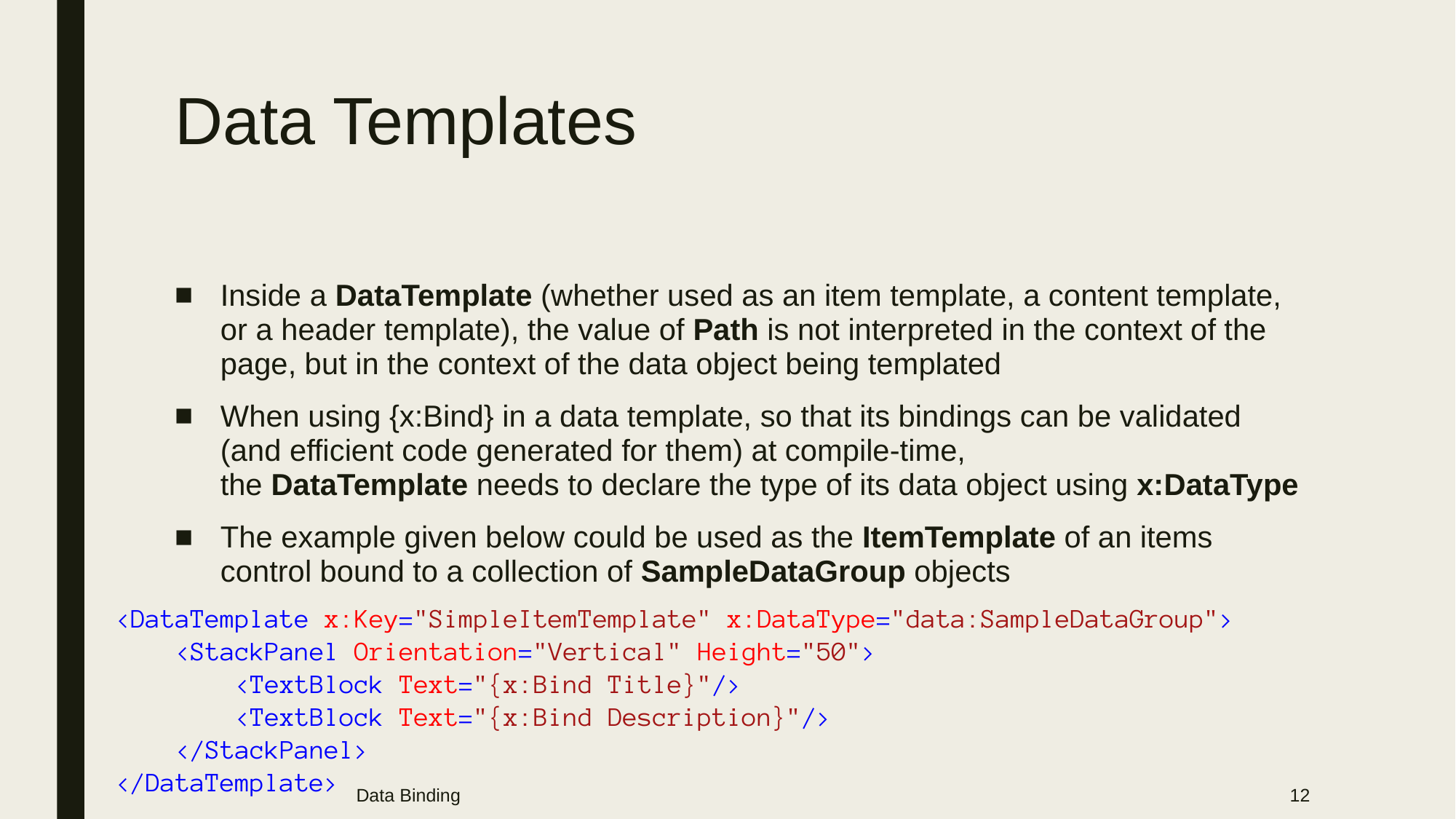

# Data Templates
Inside a DataTemplate (whether used as an item template, a content template, or a header template), the value of Path is not interpreted in the context of the page, but in the context of the data object being templated
When using {x:Bind} in a data template, so that its bindings can be validated (and efficient code generated for them) at compile-time, the DataTemplate needs to declare the type of its data object using x:DataType
The example given below could be used as the ItemTemplate of an items control bound to a collection of SampleDataGroup objects
<DataTemplate x:Key="SimpleItemTemplate" x:DataType="data:SampleDataGroup">
    <StackPanel Orientation="Vertical" Height="50">
        <TextBlock Text="{x:Bind Title}"/>
        <TextBlock Text="{x:Bind Description}"/>
    </StackPanel>
</DataTemplate>
Data Binding
12